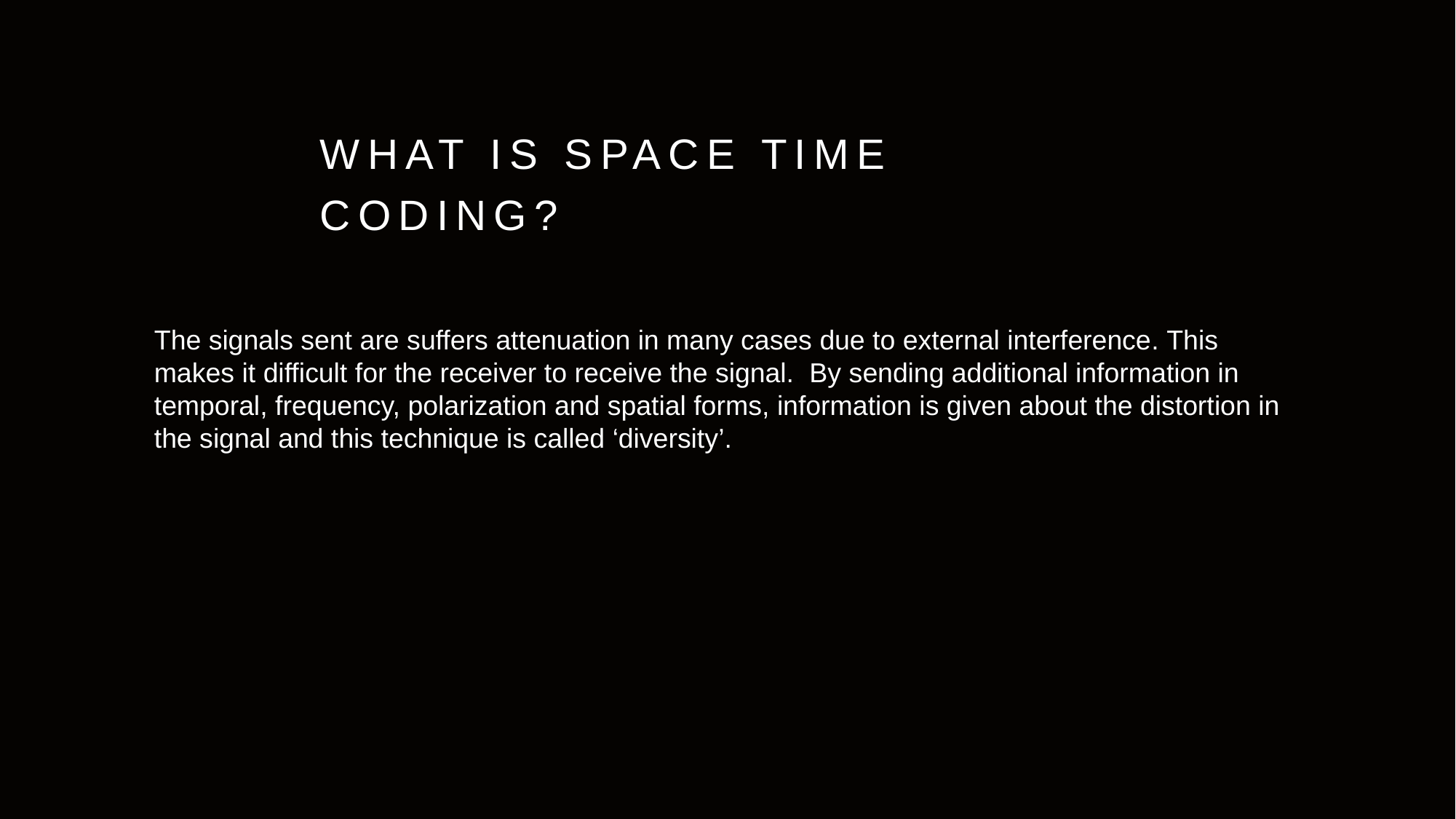

# What ıs space tıme codıng?
The signals sent are suffers attenuation in many cases due to external interference. This makes it difficult for the receiver to receive the signal.. By sending additional information in temporal, frequency, polarization and spatial forms, information is given about the distortion in the signal and this technique is called ‘diversity’.